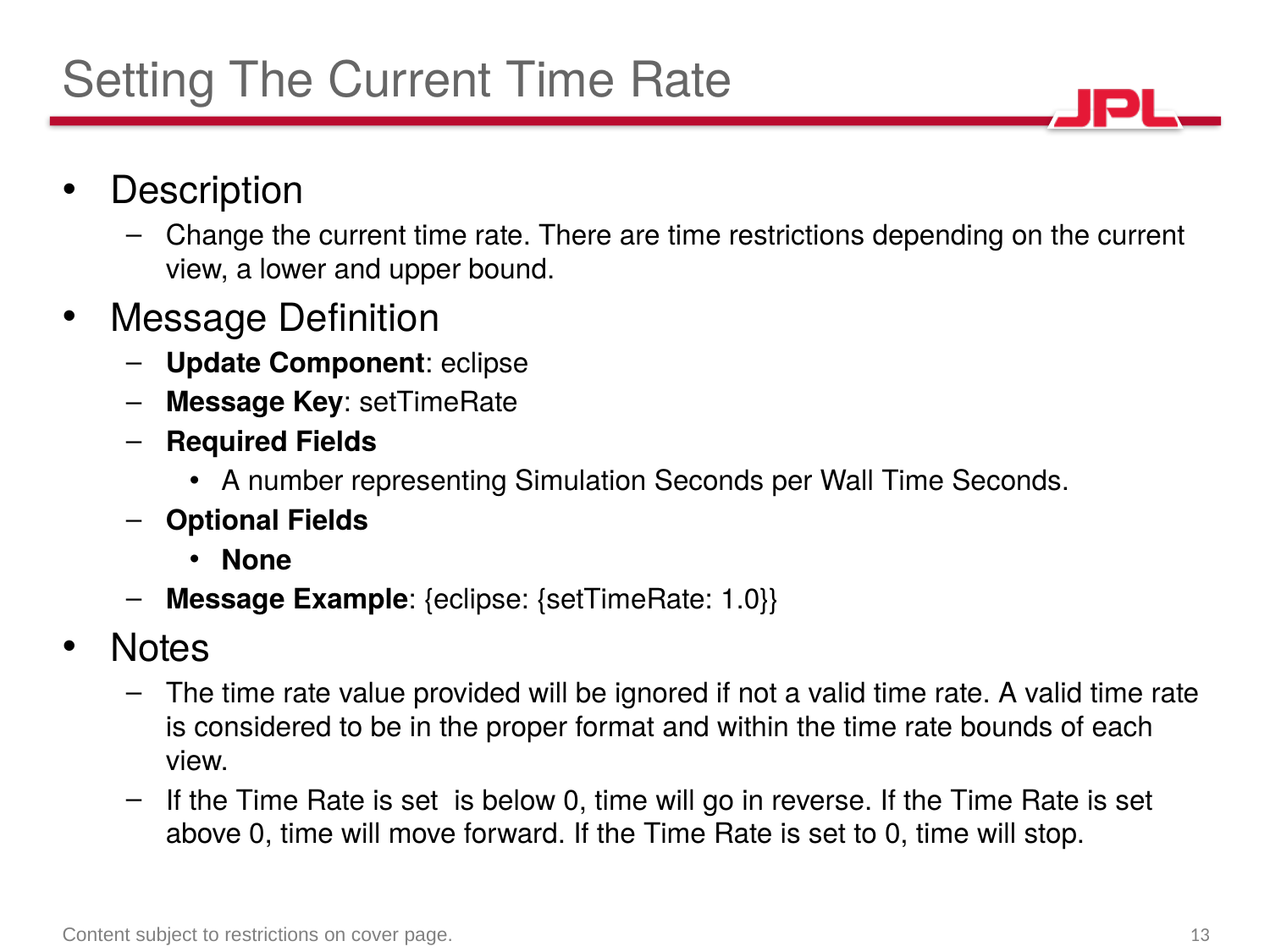

# Setting The Current Time Rate
Description
Change the current time rate. There are time restrictions depending on the current view, a lower and upper bound.
Message Definition
Update Component: eclipse
Message Key: setTimeRate
Required Fields
A number representing Simulation Seconds per Wall Time Seconds.
Optional Fields
None
Message Example: {eclipse: {setTimeRate: 1.0}}
Notes
The time rate value provided will be ignored if not a valid time rate. A valid time rate is considered to be in the proper format and within the time rate bounds of each view.
If the Time Rate is set  is below 0, time will go in reverse. If the Time Rate is set above 0, time will move forward. If the Time Rate is set to 0, time will stop.
Content subject to restrictions on cover page.